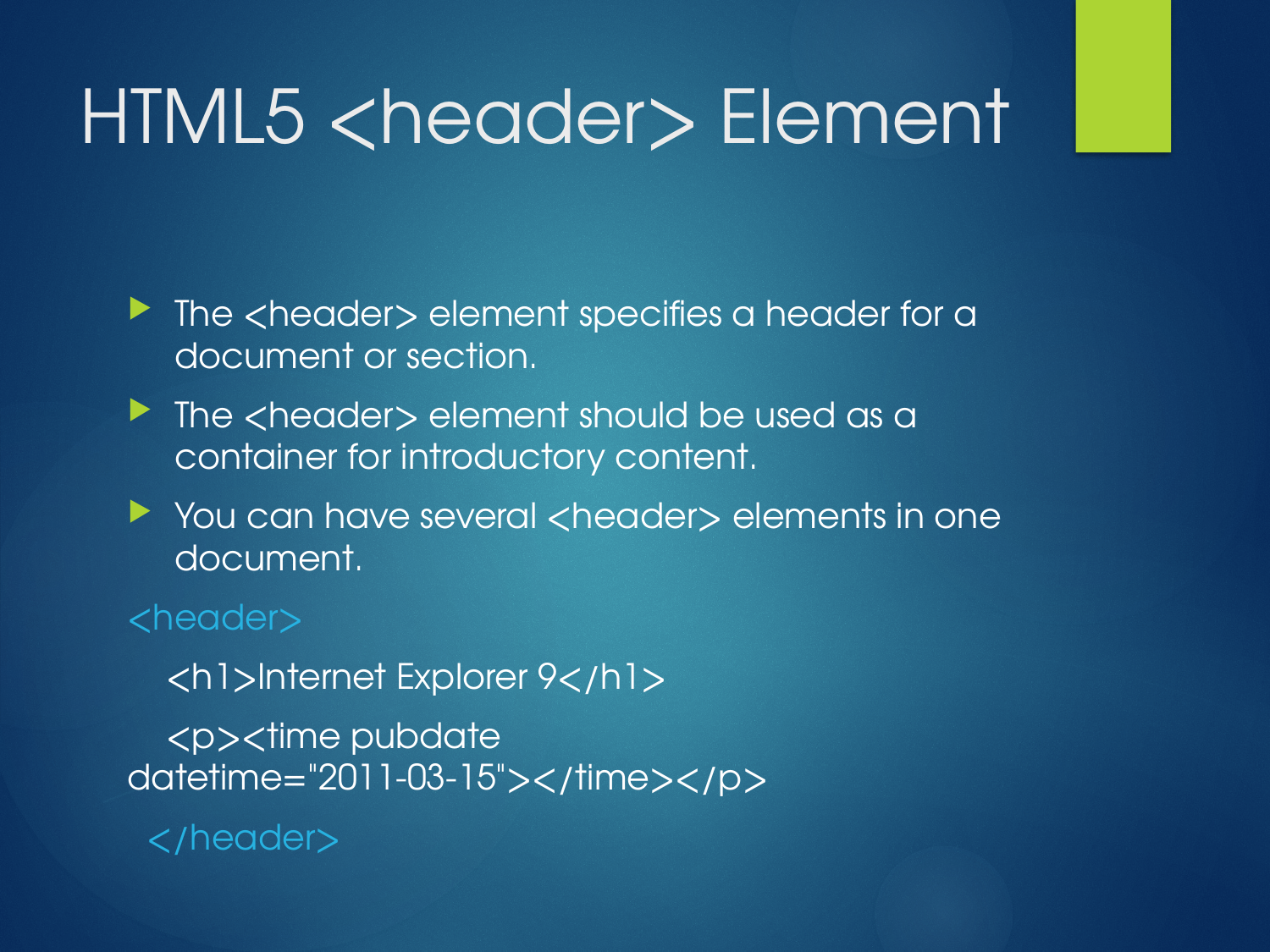

# HTML5 <header> Element
The <header> element specifies a header for a document or section.
The <header> element should be used as a container for introductory content.
You can have several <header> elements in one document.
<header>
    <h1>Internet Explorer 9</h1>
    <p><time pubdate datetime="2011-03-15"></time></p>
  </header>